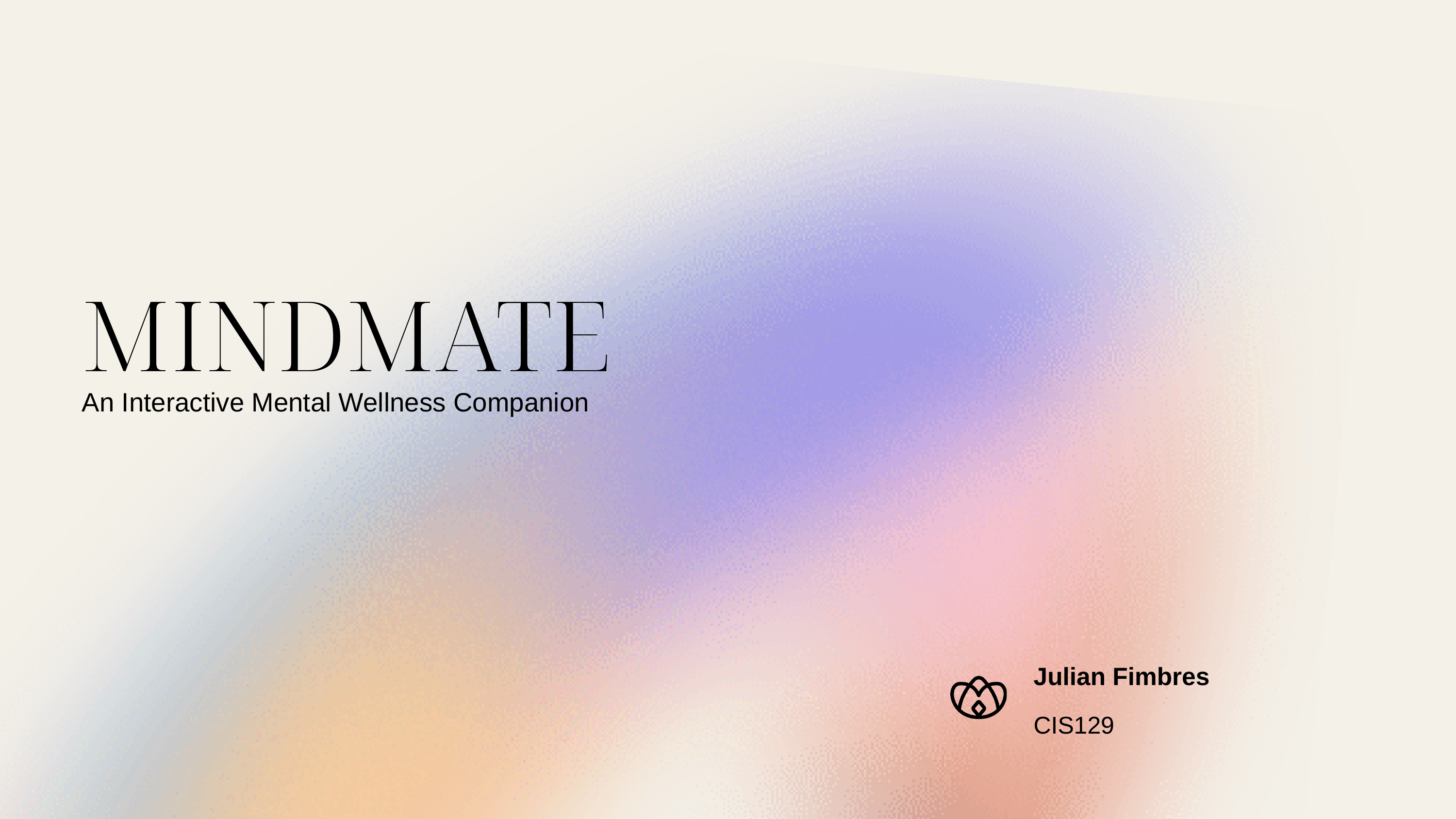

MINDMATE
An Interactive Mental Wellness Companion
Julian Fimbres
CIS129